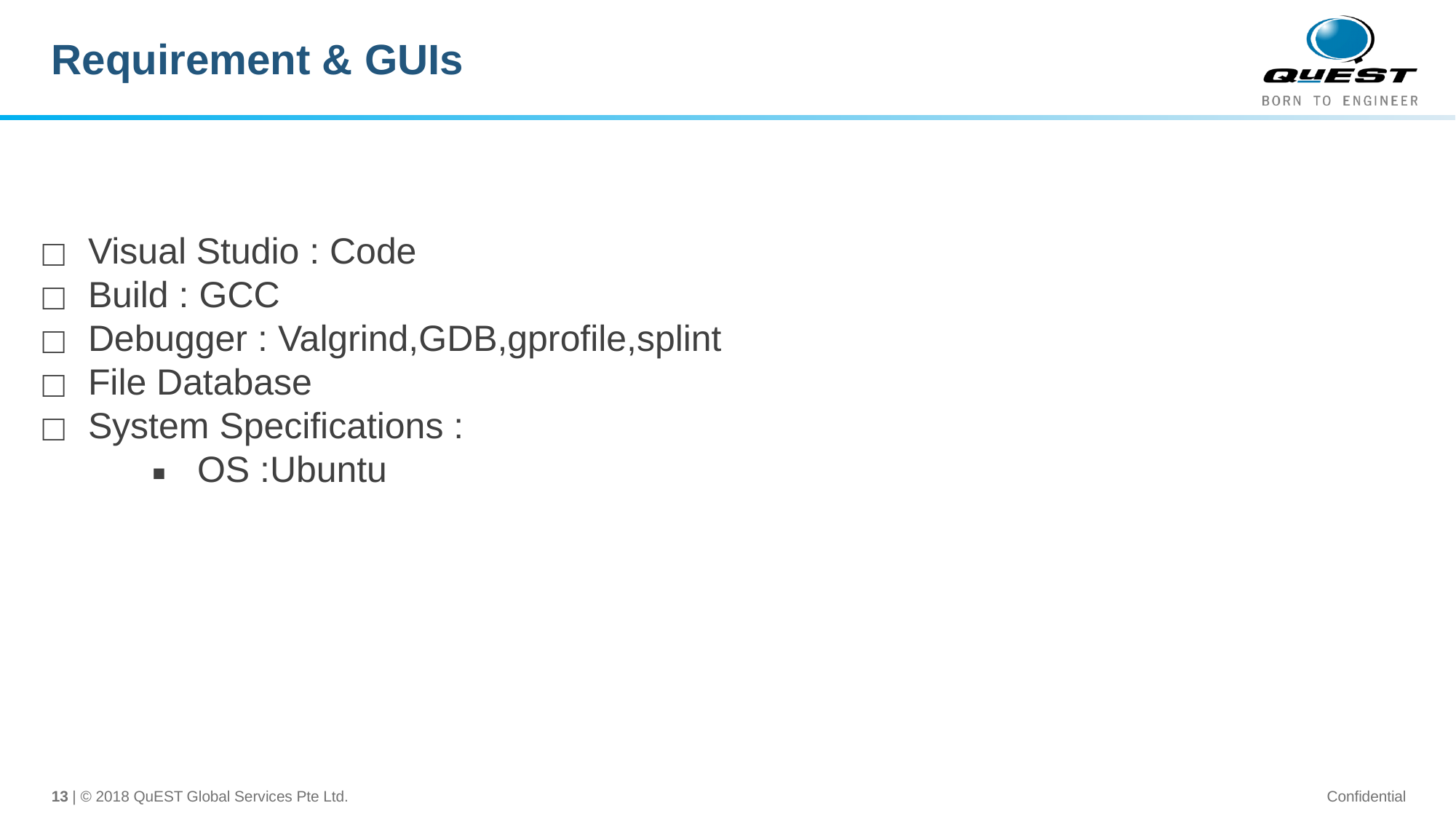

# Requirement & GUIs
Visual Studio : Code
Build : GCC
Debugger : Valgrind,GDB,gprofile,splint
File Database
System Specifications :
OS :Ubuntu